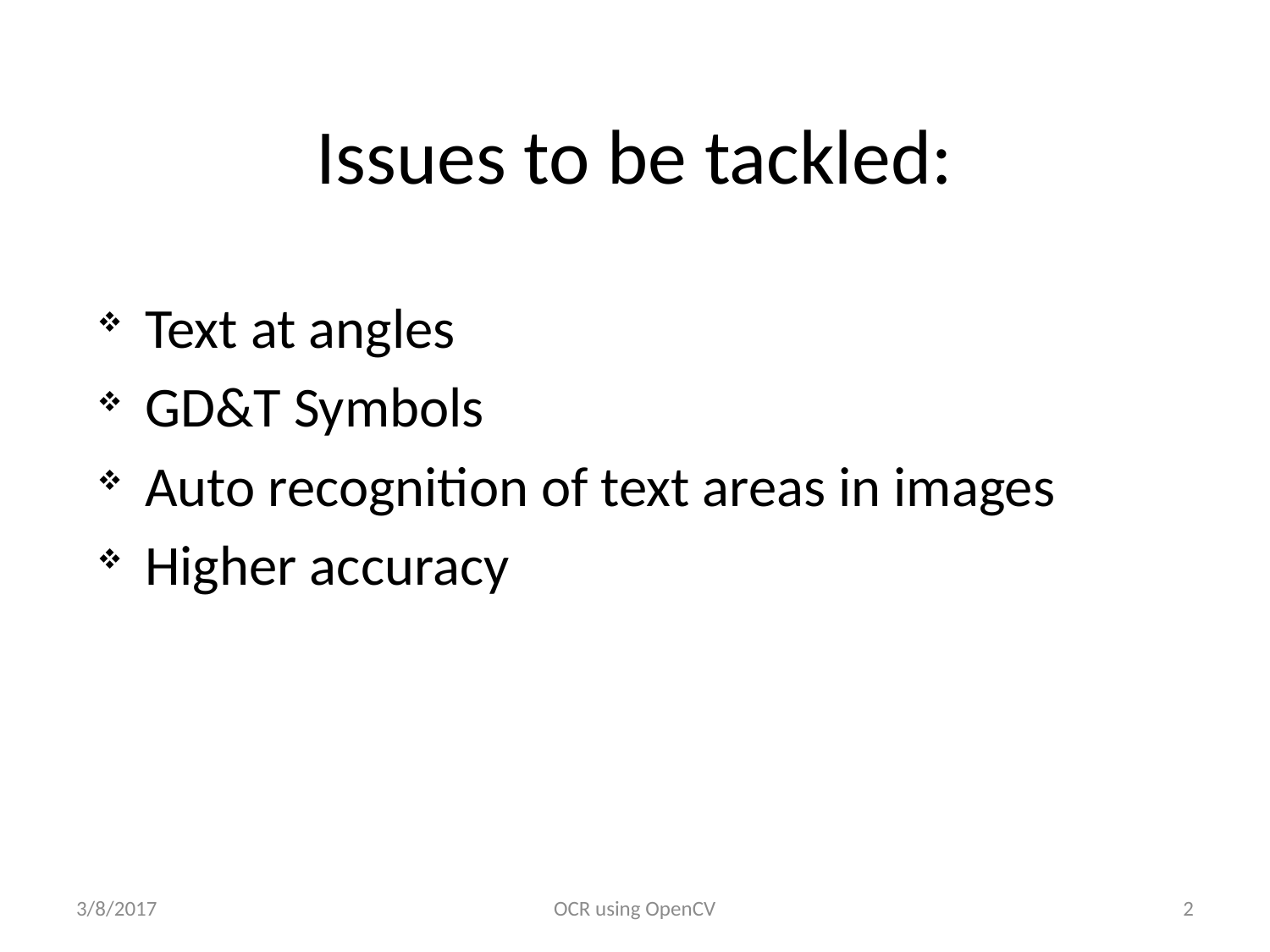

# Issues to be tackled:
Text at angles
GD&T Symbols
Auto recognition of text areas in images
Higher accuracy
3/8/2017
OCR using OpenCV
2